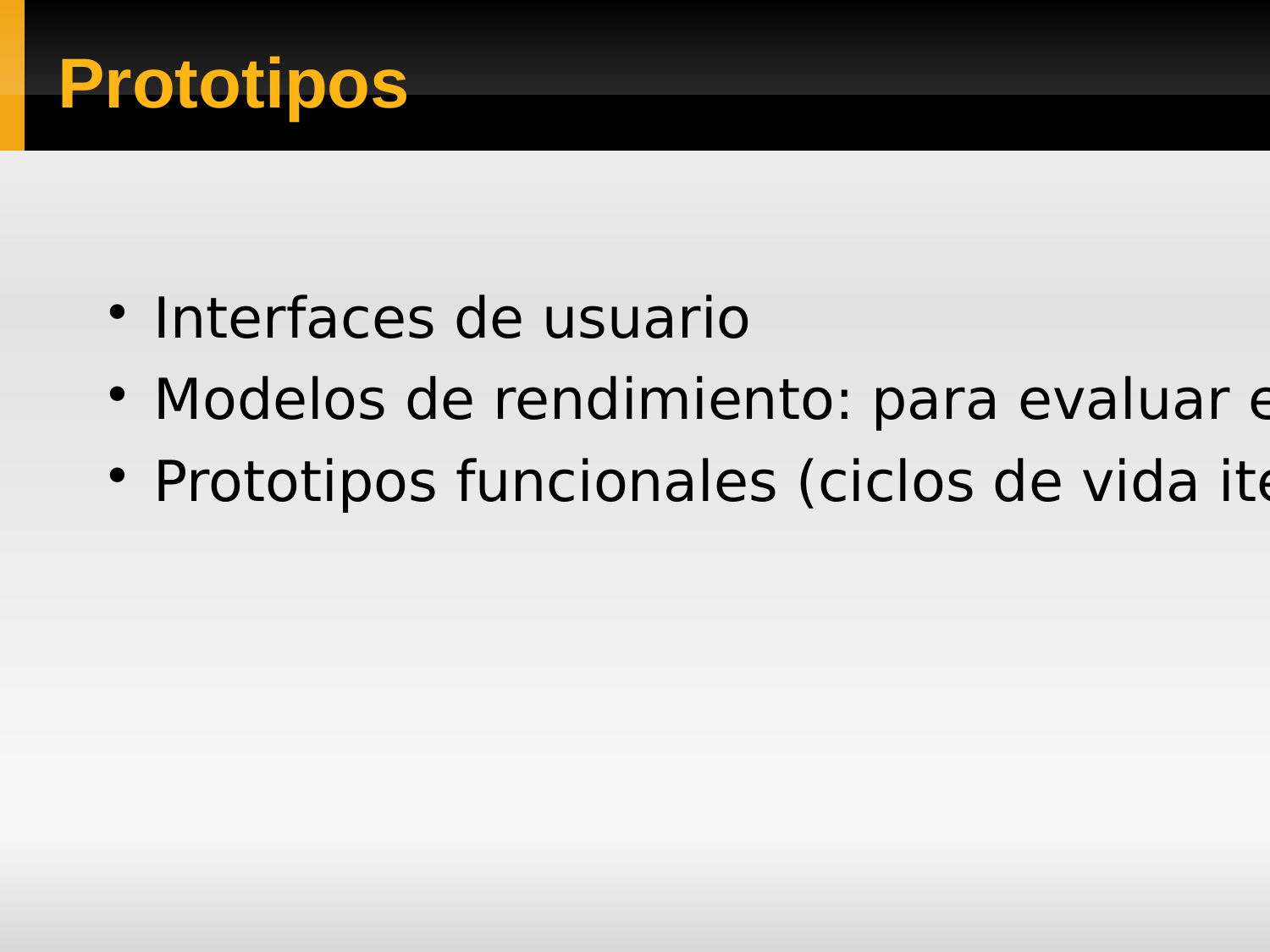

Prototipos
Interfaces de usuario
Modelos de rendimiento: para evaluar el rendimiento de un diseño técnico
Prototipos funcionales (ciclos de vida iterativos)